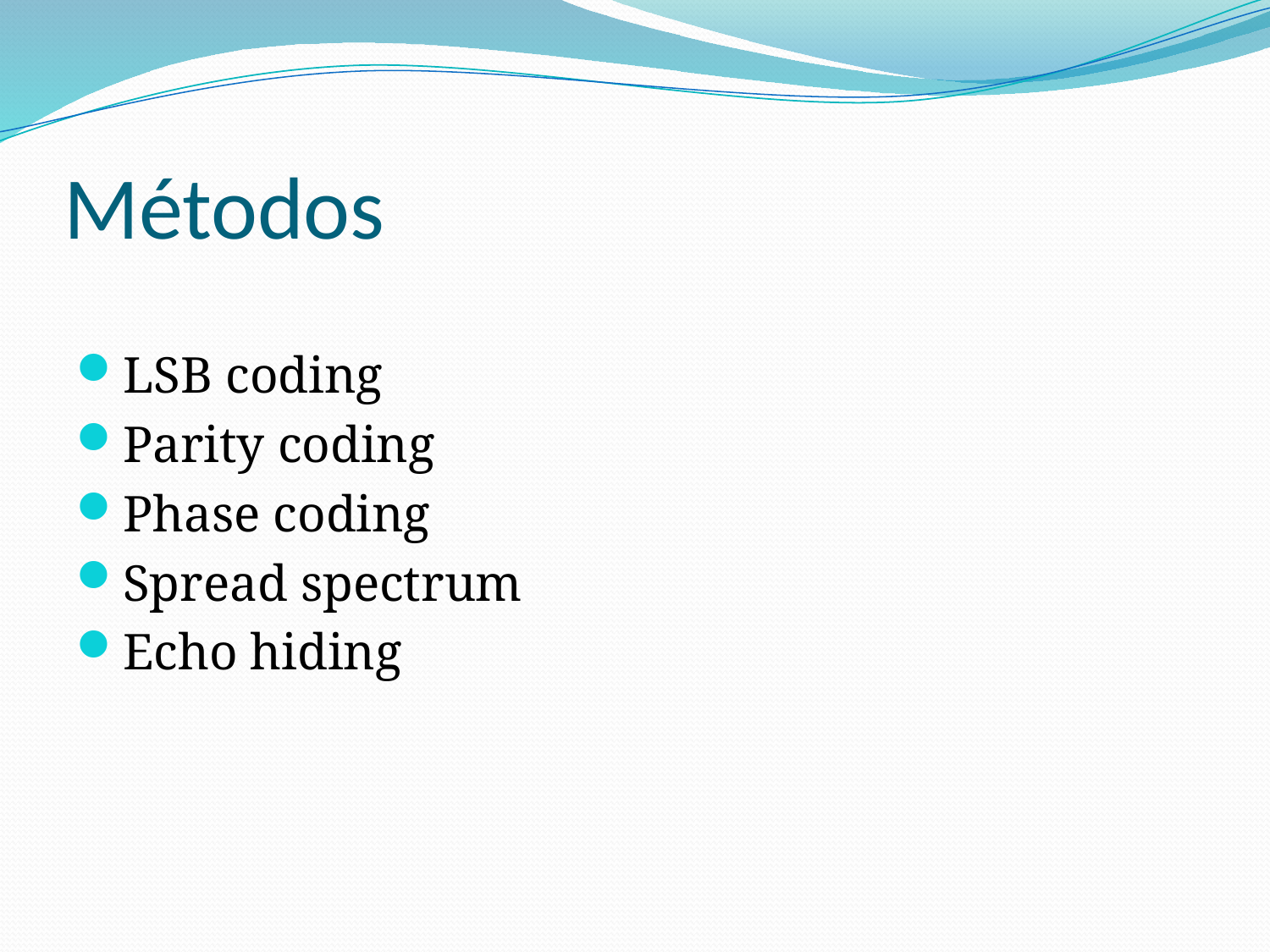

# Métodos

LSB coding
Parity coding
Phase coding
Spread spectrum
Echo hiding